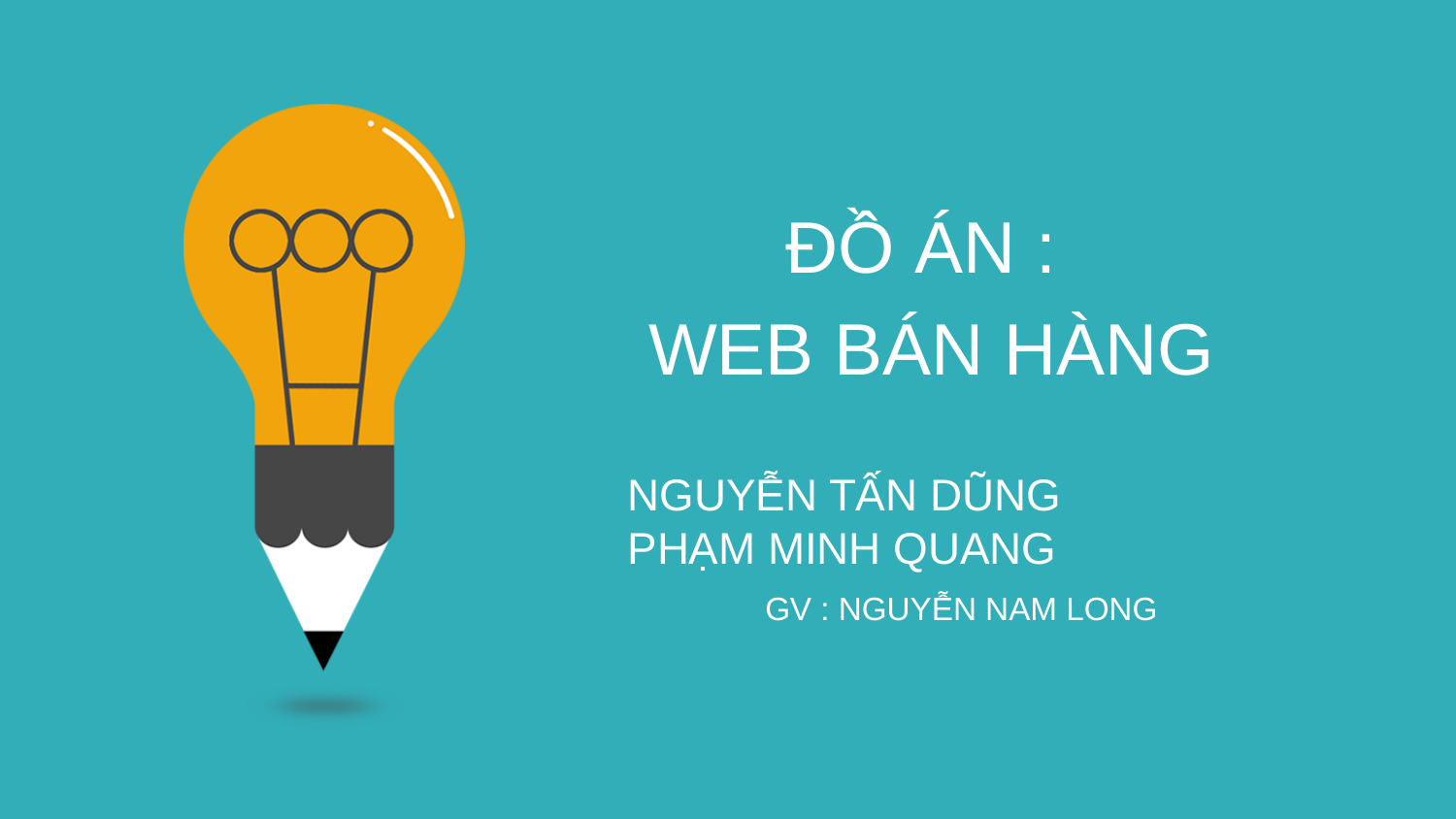

ĐỒ ÁN :
WEB BÁN HÀNG
NGUYỄN TẤN DŨNG
PHẠM MINH QUANG
GV : NGUYỄN NAM LONG